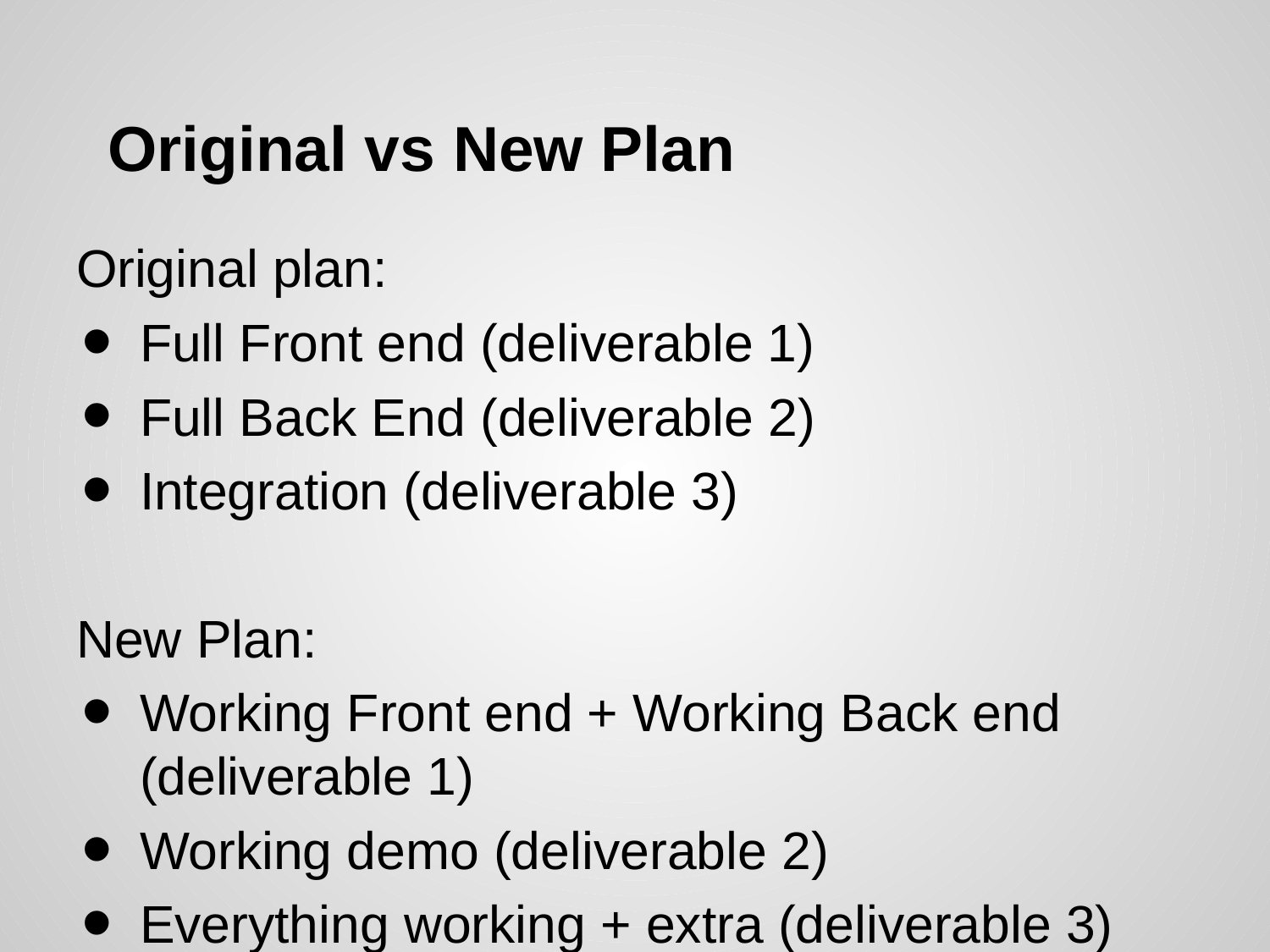

# Original vs New Plan
Original plan:
Full Front end (deliverable 1)
Full Back End (deliverable 2)
Integration (deliverable 3)

New Plan:
Working Front end + Working Back end (deliverable 1)
Working demo (deliverable 2)
Everything working + extra (deliverable 3)